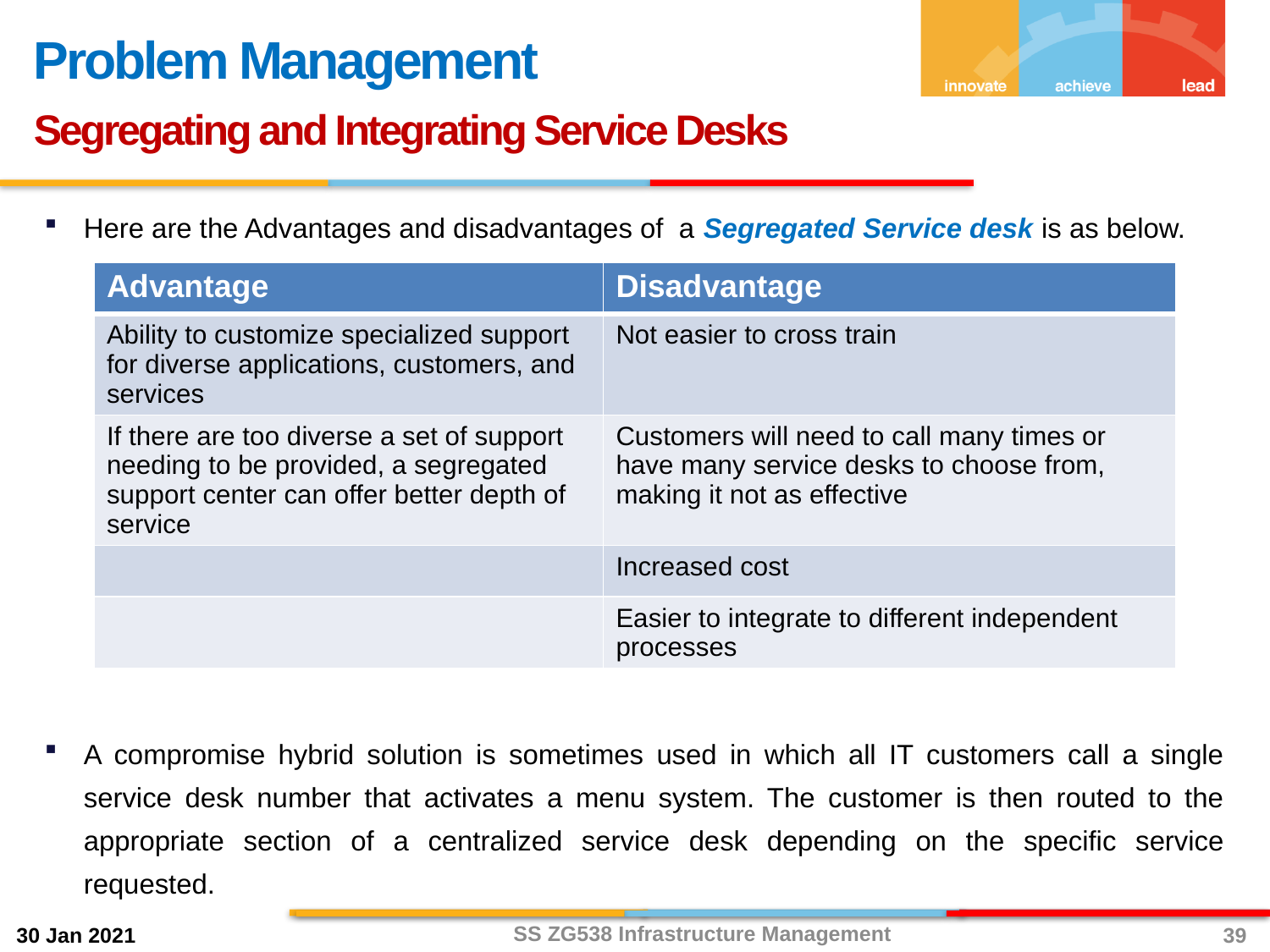

Problem Management
Segregating and Integrating Service Desks
Here are the Advantages and disadvantages of  a Segregated Service desk is as below.

A compromise hybrid solution is sometimes used in which all IT customers call a single service desk number that activates a menu system. The customer is then routed to the appropriate section of a centralized service desk depending on the specific service requested.
| Advantage | Disadvantage |
| --- | --- |
| Ability to customize specialized support for diverse applications, customers, and services | Not easier to cross train |
| If there are too diverse a set of support needing to be provided, a segregated support center can offer better depth of service | Customers will need to call many times or have many service desks to choose from, making it not as effective |
|  | Increased cost |
|  | Easier to integrate to different independent processes |
SS ZG538 Infrastructure Management
39